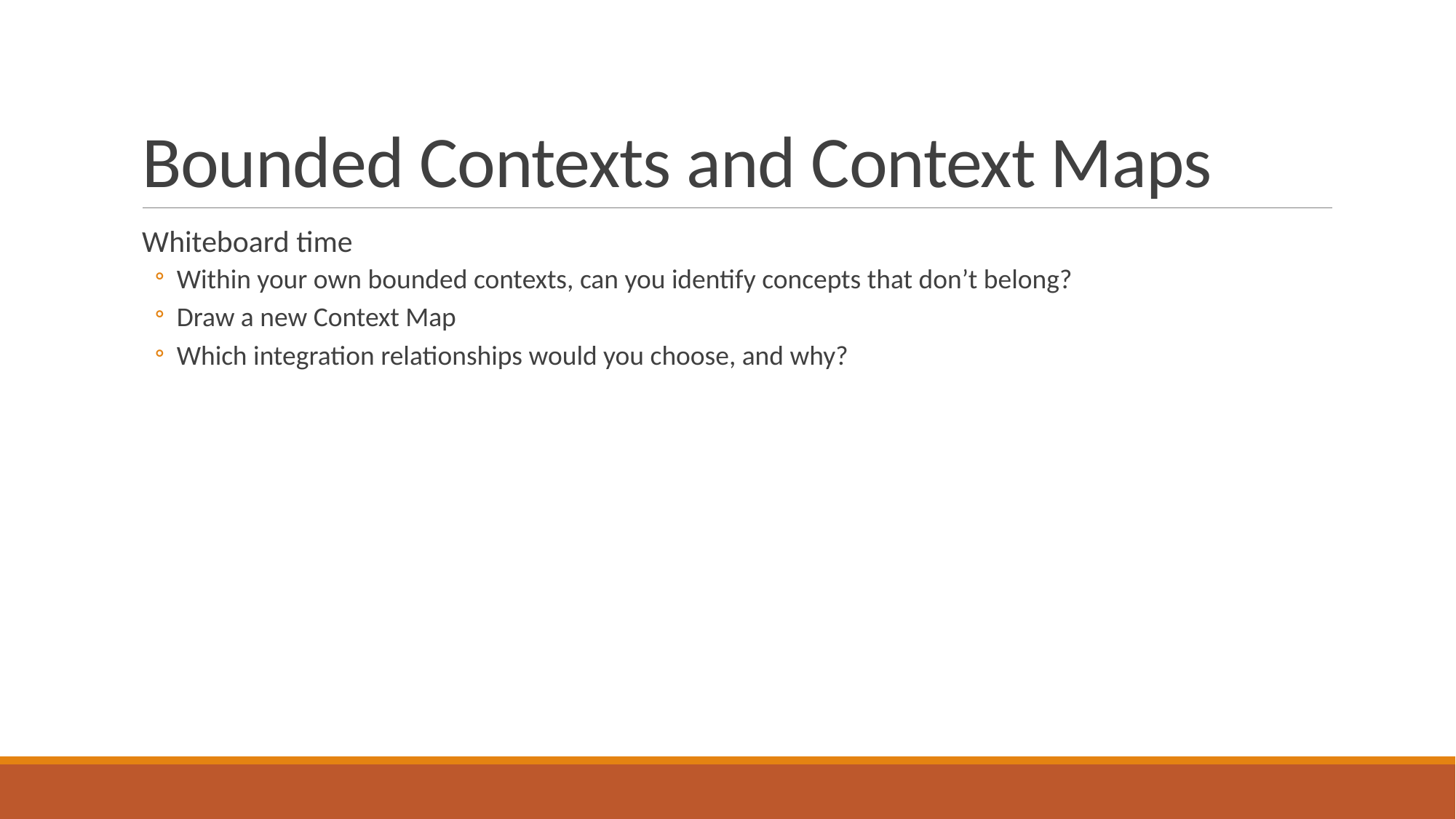

# Bounded Contexts and Context Maps
Whiteboard time
Within your own bounded contexts, can you identify concepts that don’t belong?
Draw a new Context Map
Which integration relationships would you choose, and why?